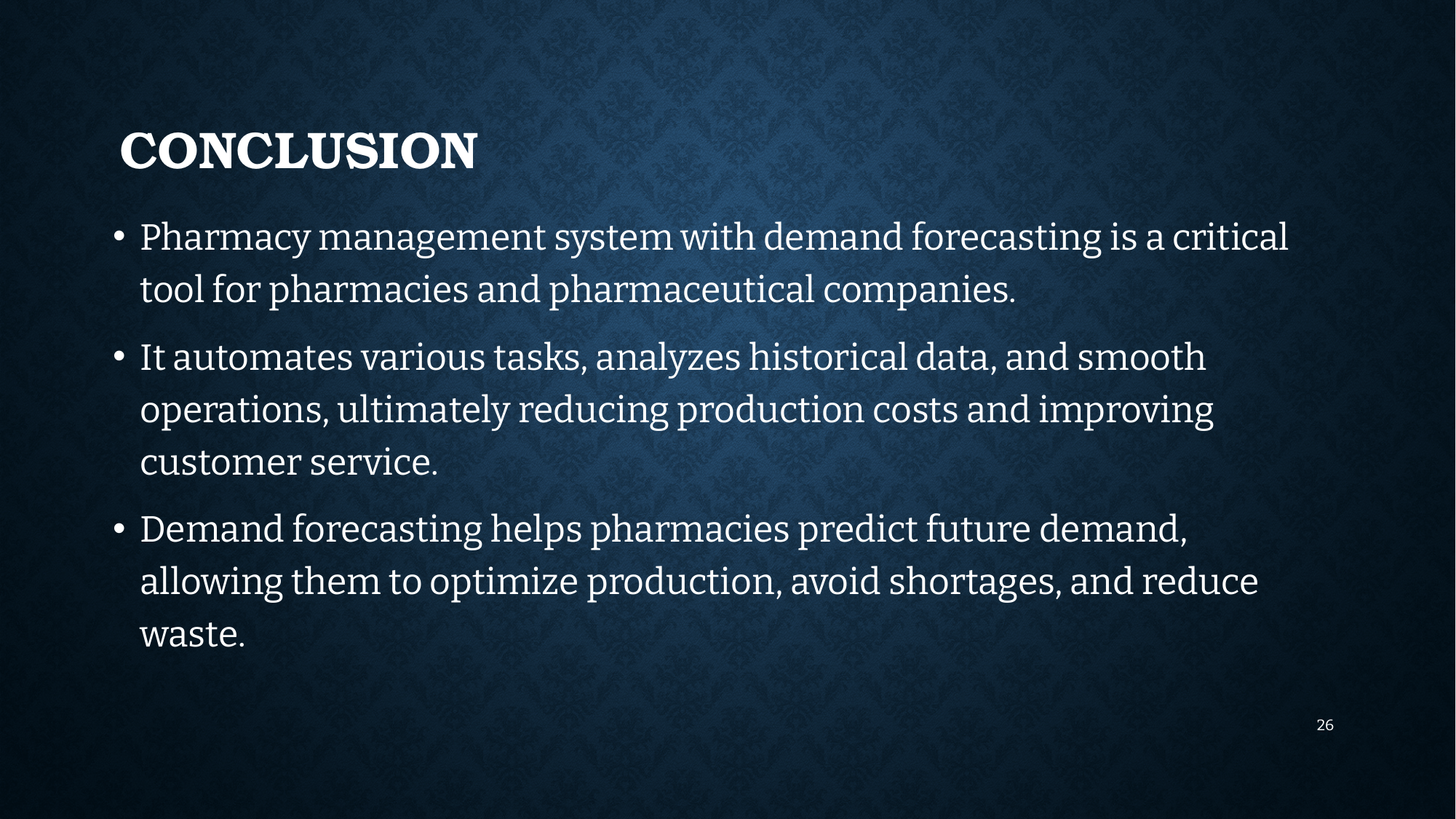

# Conclusion
Pharmacy management system with demand forecasting is a critical tool for pharmacies and pharmaceutical companies.
It automates various tasks, analyzes historical data, and smooth operations, ultimately reducing production costs and improving customer service.
Demand forecasting helps pharmacies predict future demand, allowing them to optimize production, avoid shortages, and reduce waste.
26